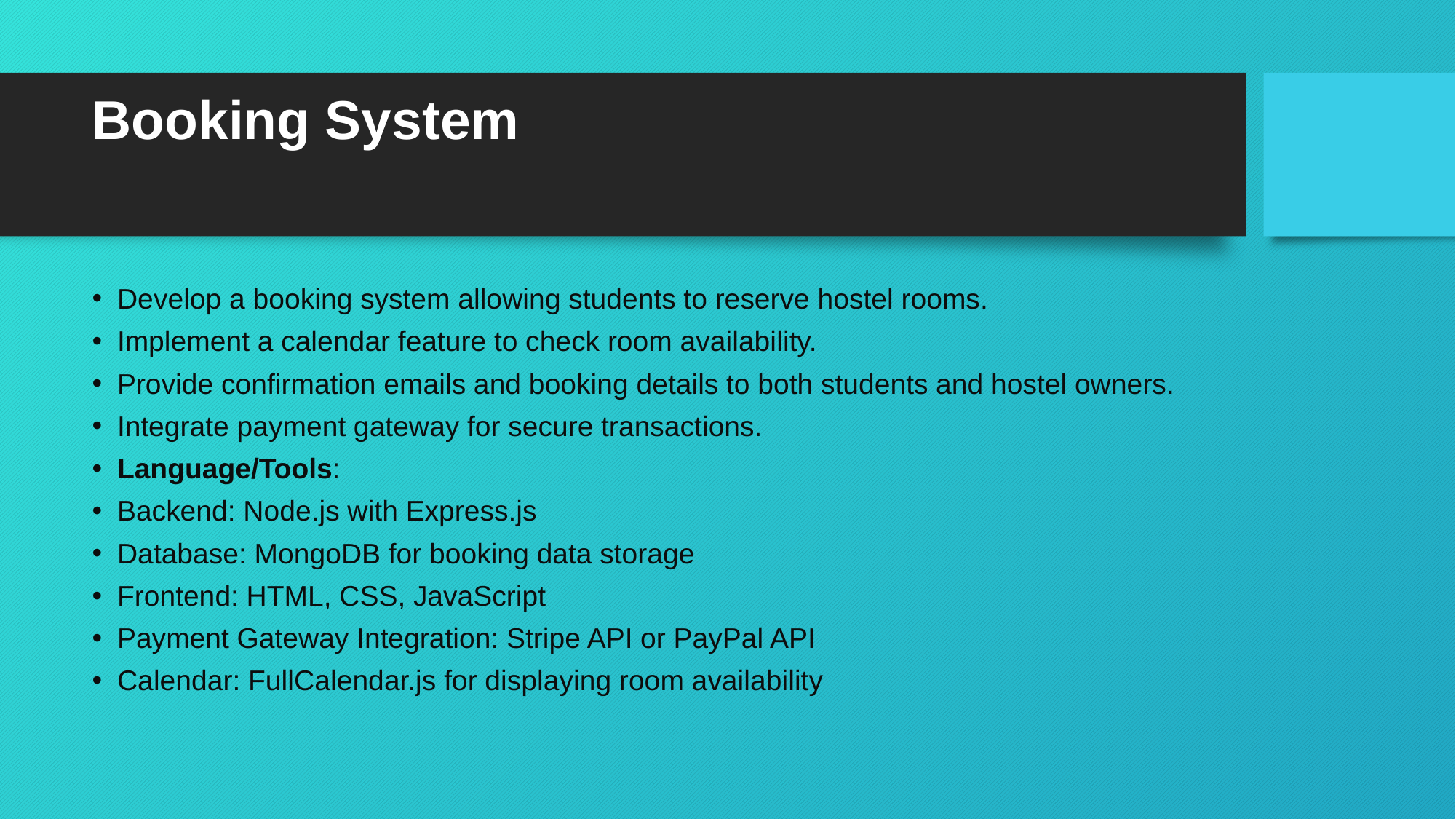

# Booking System
Develop a booking system allowing students to reserve hostel rooms.
Implement a calendar feature to check room availability.
Provide confirmation emails and booking details to both students and hostel owners.
Integrate payment gateway for secure transactions.
Language/Tools:
Backend: Node.js with Express.js
Database: MongoDB for booking data storage
Frontend: HTML, CSS, JavaScript
Payment Gateway Integration: Stripe API or PayPal API
Calendar: FullCalendar.js for displaying room availability